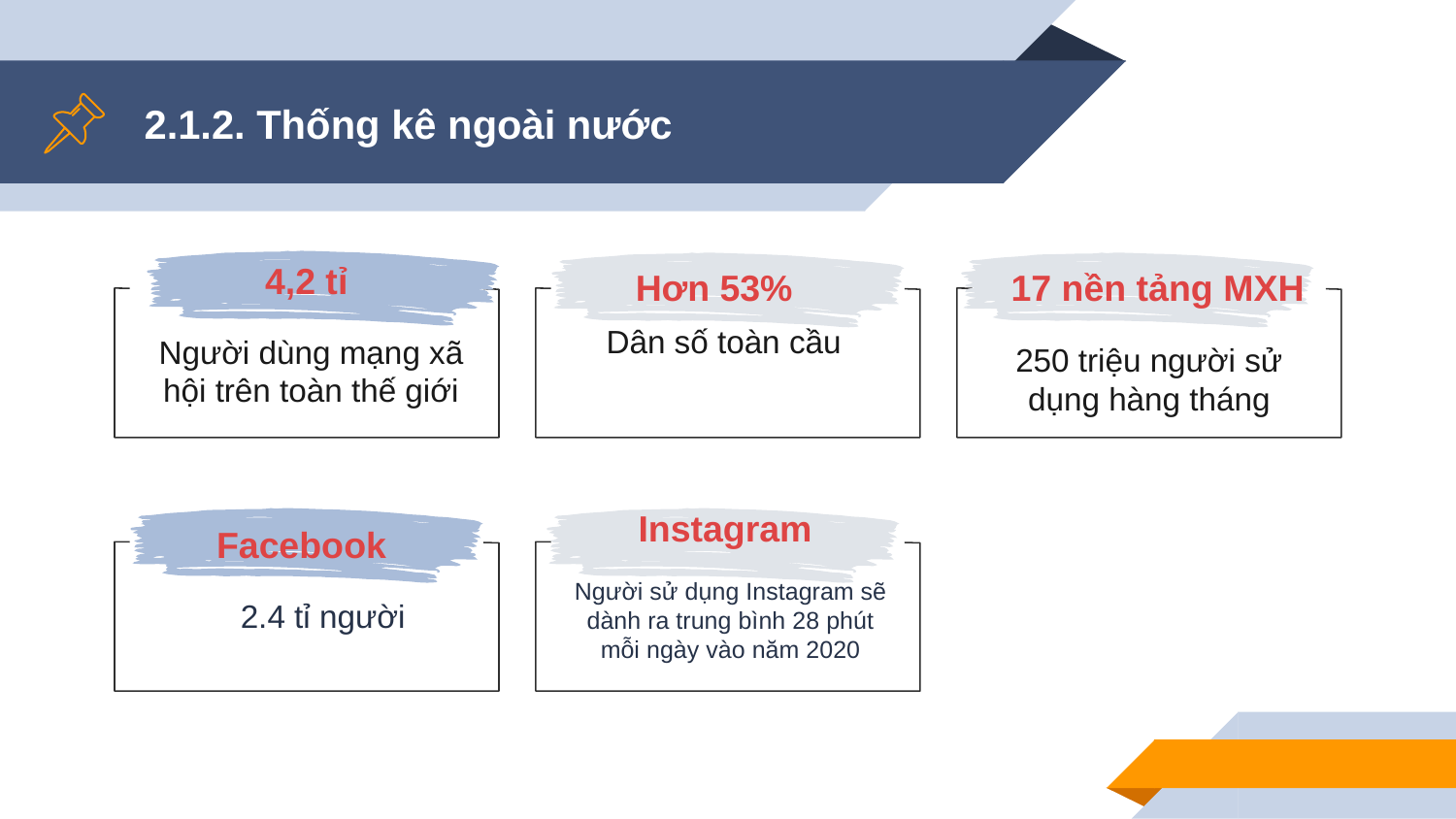

# 2.1.2. Thống kê ngoài nước

4,2 tỉ

17 nền tảng MXH
Hơn 53%

Dân số toàn cầu
Người dùng mạng xã hội trên toàn thế giới
250 triệu người sử dụng hàng tháng
Instagram

Facebook

Người sử dụng Instagram sẽ dành ra trung bình 28 phút mỗi ngày vào năm 2020
2.4 tỉ người